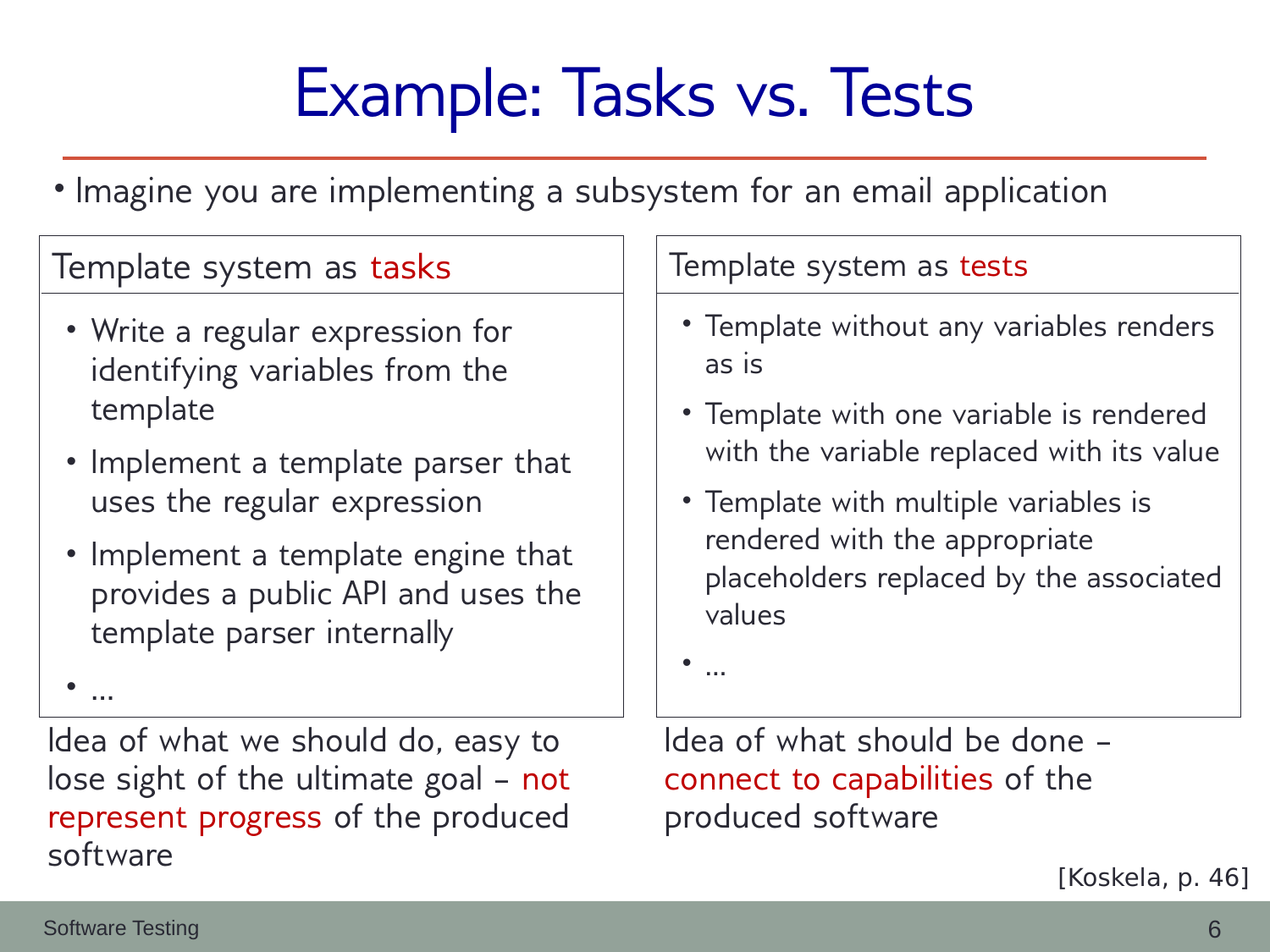

# Example: Tasks vs. Tests
Imagine you are implementing a subsystem for an email application
Template system as tasks
Write a regular expression for identifying variables from the template
Implement a template parser that uses the regular expression
Implement a template engine that provides a public API and uses the template parser internally
…
Template system as tests
Template without any variables renders as is
Template with one variable is rendered with the variable replaced with its value
Template with multiple variables is rendered with the appropriate placeholders replaced by the associated values
…
Idea of what we should do, easy to lose sight of the ultimate goal – not represent progress of the produced software
Idea of what should be done – connect to capabilities of the produced software
[Koskela, p. 46]
6
Software Testing